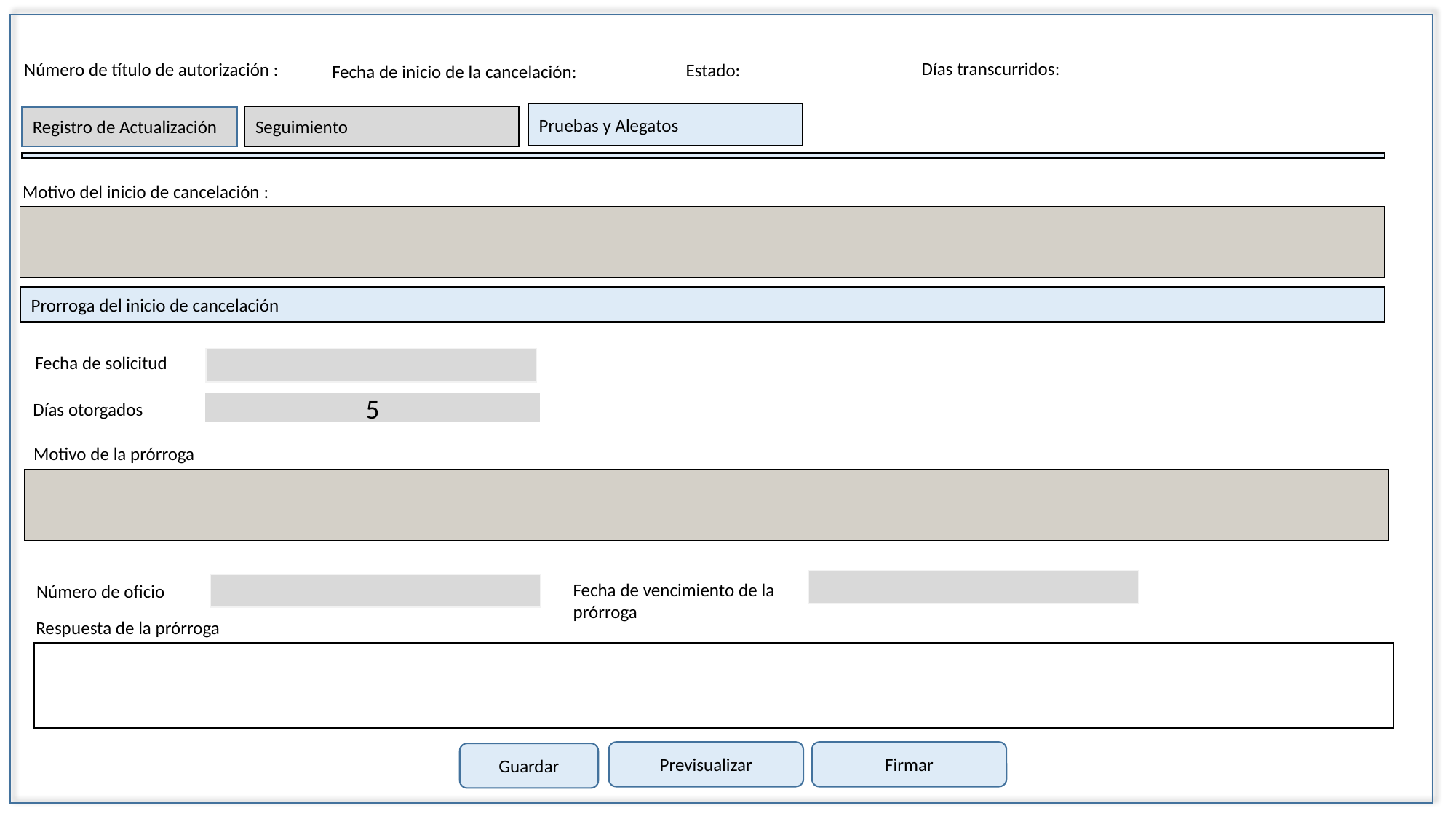

Días transcurridos:
Número de título de autorización :
Estado:
Fecha de inicio de la cancelación:
Pruebas y Alegatos
Seguimiento
Registro de Actualización

Motivo del inicio de cancelación :
Prorroga del inicio de cancelación
Fecha de solicitud

Días otorgados
5
Motivo de la prórroga

Fecha de vencimiento de la prórroga

Número de oficio
Respuesta de la prórroga

Previsualizar
Firmar
Guardar